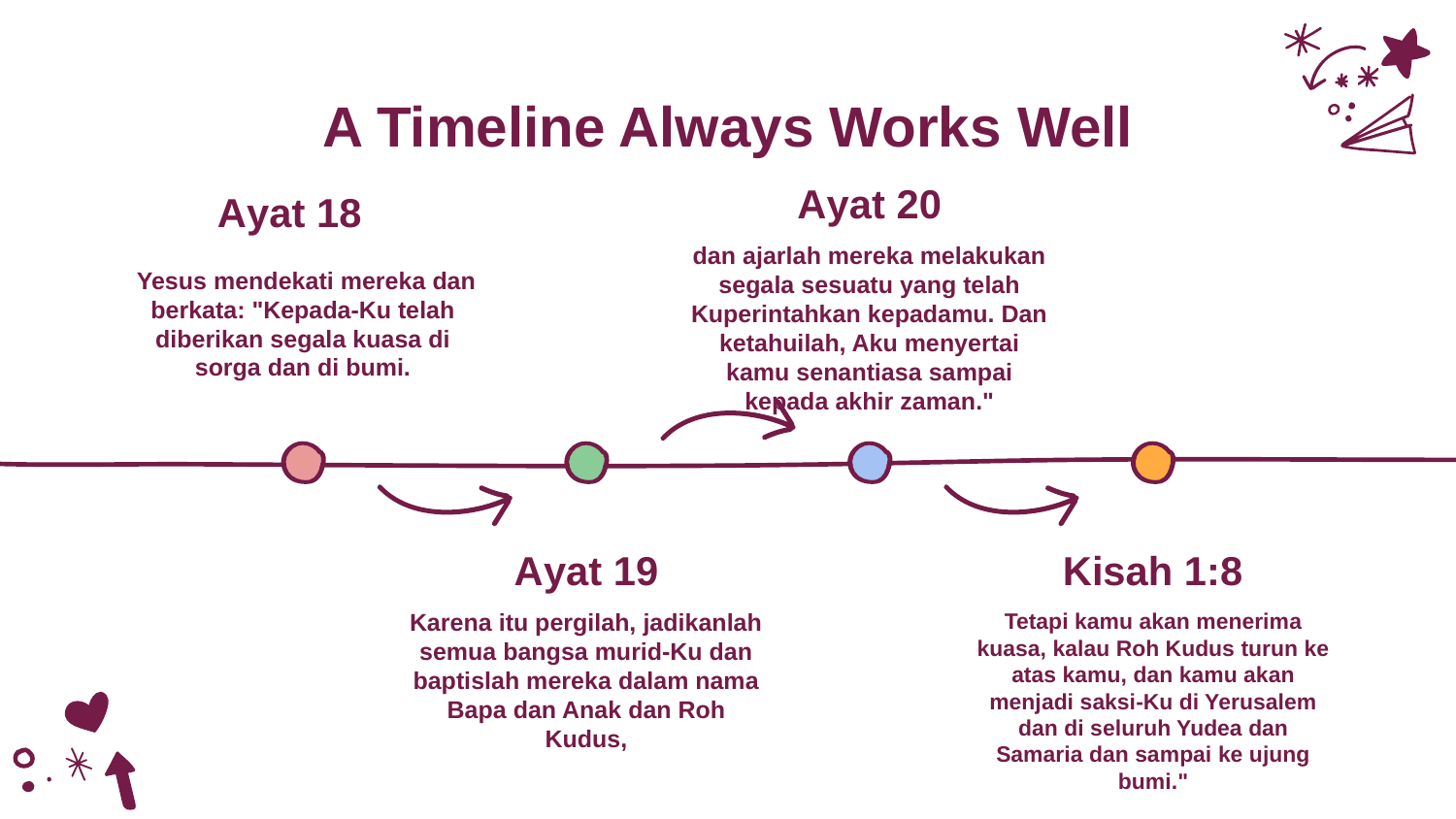

# A Timeline Always Works Well
Ayat 20
Ayat 18
dan ajarlah mereka melakukan segala sesuatu yang telah Kuperintahkan kepadamu. Dan ketahuilah, Aku menyertai kamu senantiasa sampai kepada akhir zaman."
 Yesus mendekati mereka dan berkata: "Kepada-Ku telah diberikan segala kuasa di sorga dan di bumi.

Kisah 1:8
Ayat 19
Karena itu pergilah, jadikanlah semua bangsa murid-Ku dan baptislah mereka dalam nama Bapa dan Anak dan Roh Kudus,

Tetapi kamu akan menerima kuasa, kalau Roh Kudus turun ke atas kamu, dan kamu akan menjadi saksi-Ku di Yerusalem dan di seluruh Yudea dan Samaria dan sampai ke ujung bumi."